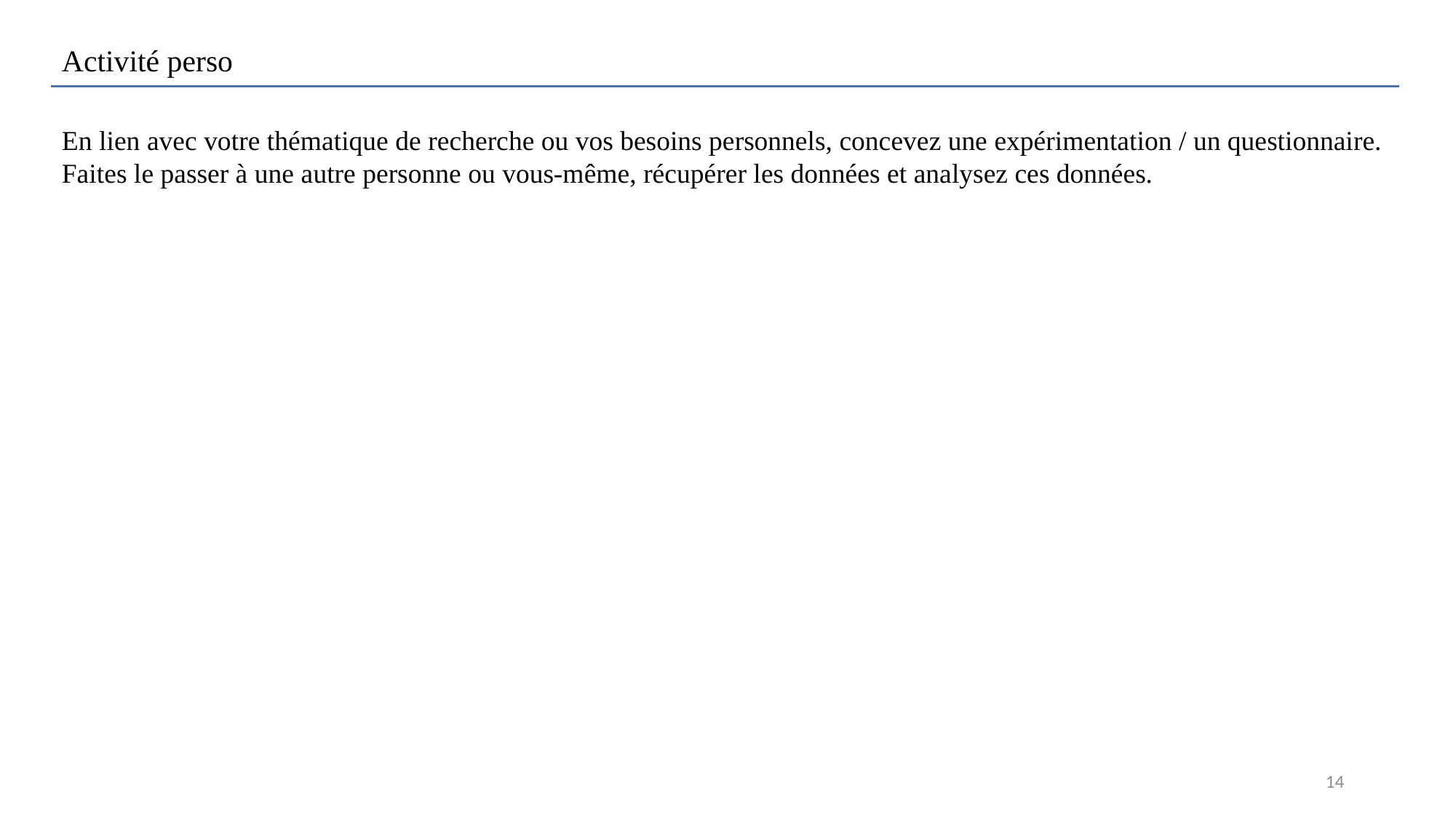

Activité perso
En lien avec votre thématique de recherche ou vos besoins personnels, concevez une expérimentation / un questionnaire. Faites le passer à une autre personne ou vous-même, récupérer les données et analysez ces données.

14